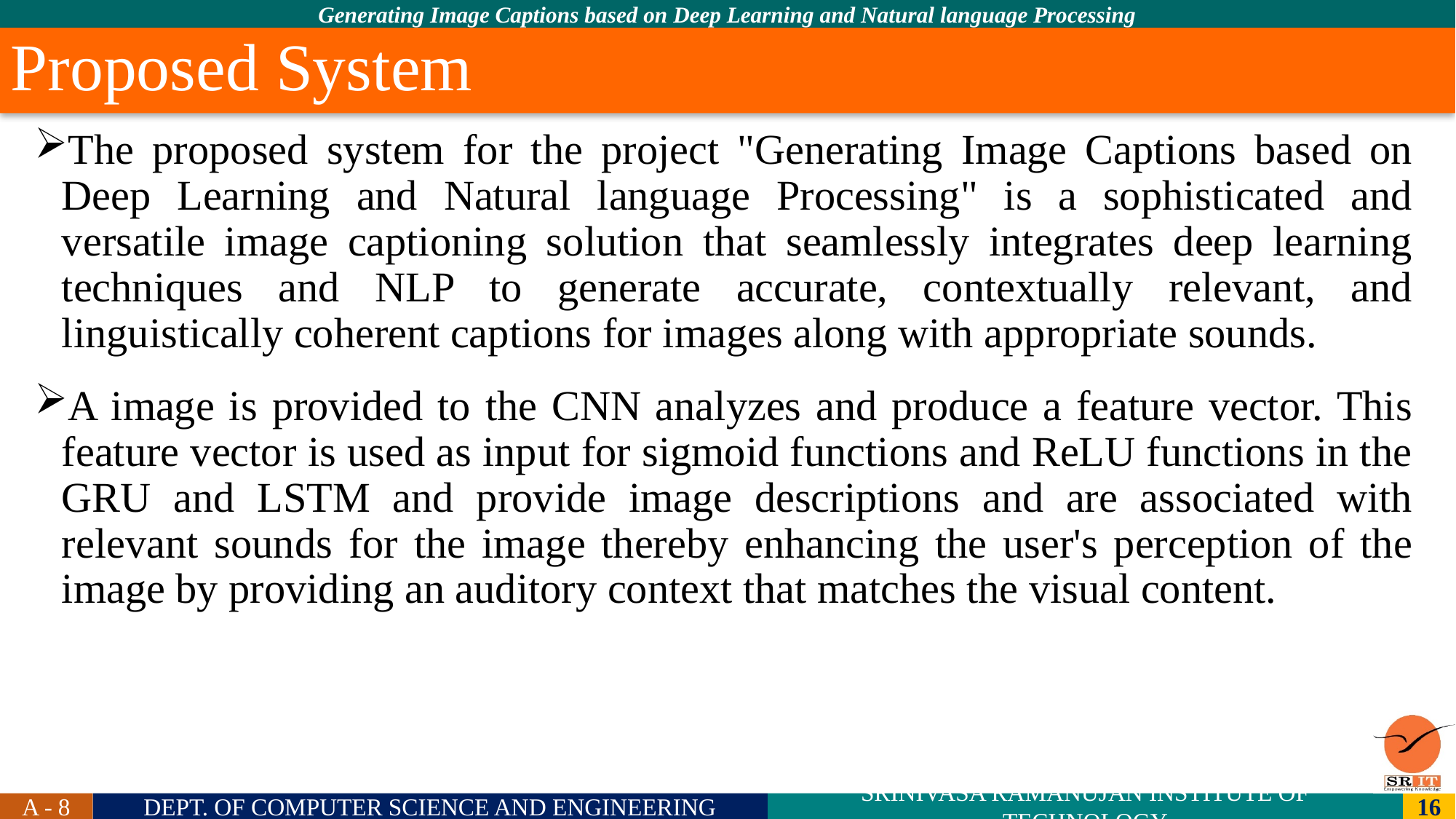

Proposed System
# The proposed system for the project "Generating Image Captions based on Deep Learning and Natural language Processing" is a sophisticated and versatile image captioning solution that seamlessly integrates deep learning techniques and NLP to generate accurate, contextually relevant, and linguistically coherent captions for images along with appropriate sounds.
A image is provided to the CNN analyzes and produce a feature vector. This feature vector is used as input for sigmoid functions and ReLU functions in the GRU and LSTM and provide image descriptions and are associated with relevant sounds for the image thereby enhancing the user's perception of the image by providing an auditory context that matches the visual content.